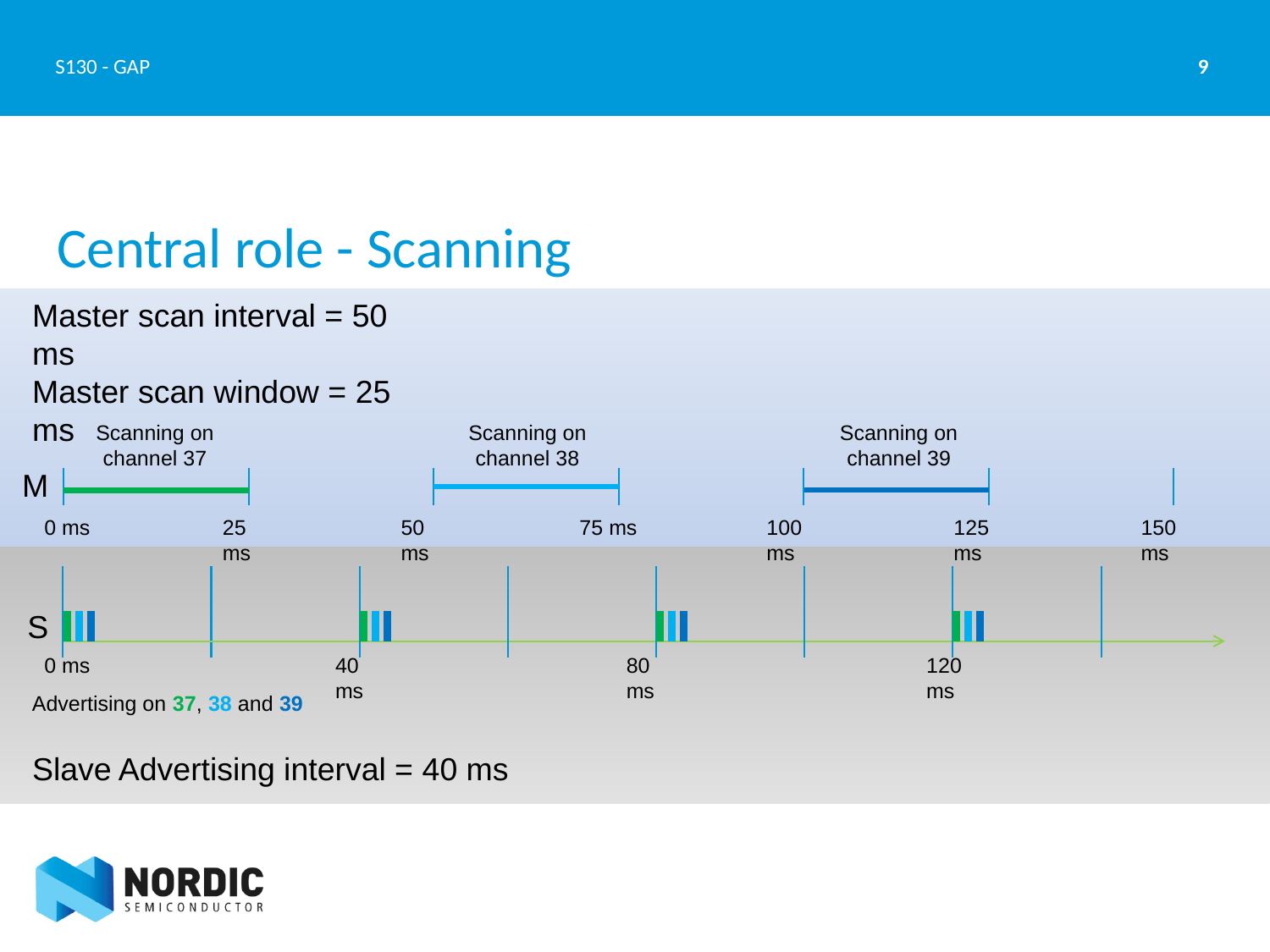

9
S130 - GAP
# Central role - Scanning

Master scan interval = 50 ms
Master scan window = 25 ms
Scanning on channel 37
Scanning on channel 38
Scanning on channel 39
M
0 ms
25 ms
50 ms
75 ms
100 ms
125 ms
150 ms

S
0 ms
40 ms
80 ms
120 ms
Advertising on 37, 38 and 39
Slave Advertising interval = 40 ms